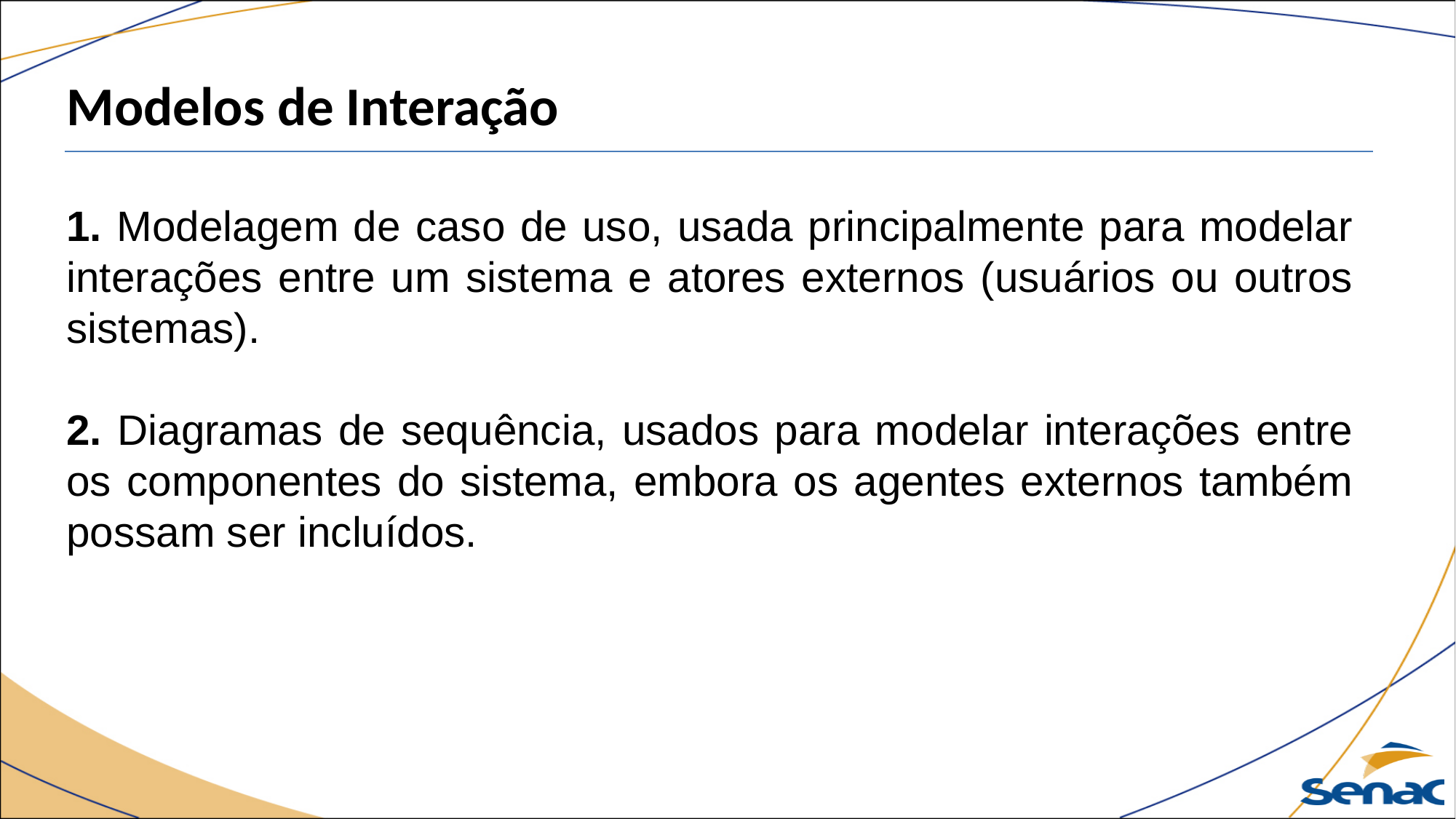

Modelos de Interação
1. Modelagem de caso de uso, usada principalmente para modelar interações entre um sistema e atores externos (usuários ou outros sistemas).

2. Diagramas de sequência, usados para modelar interações entre os componentes do sistema, embora os agentes externos também possam ser incluídos.